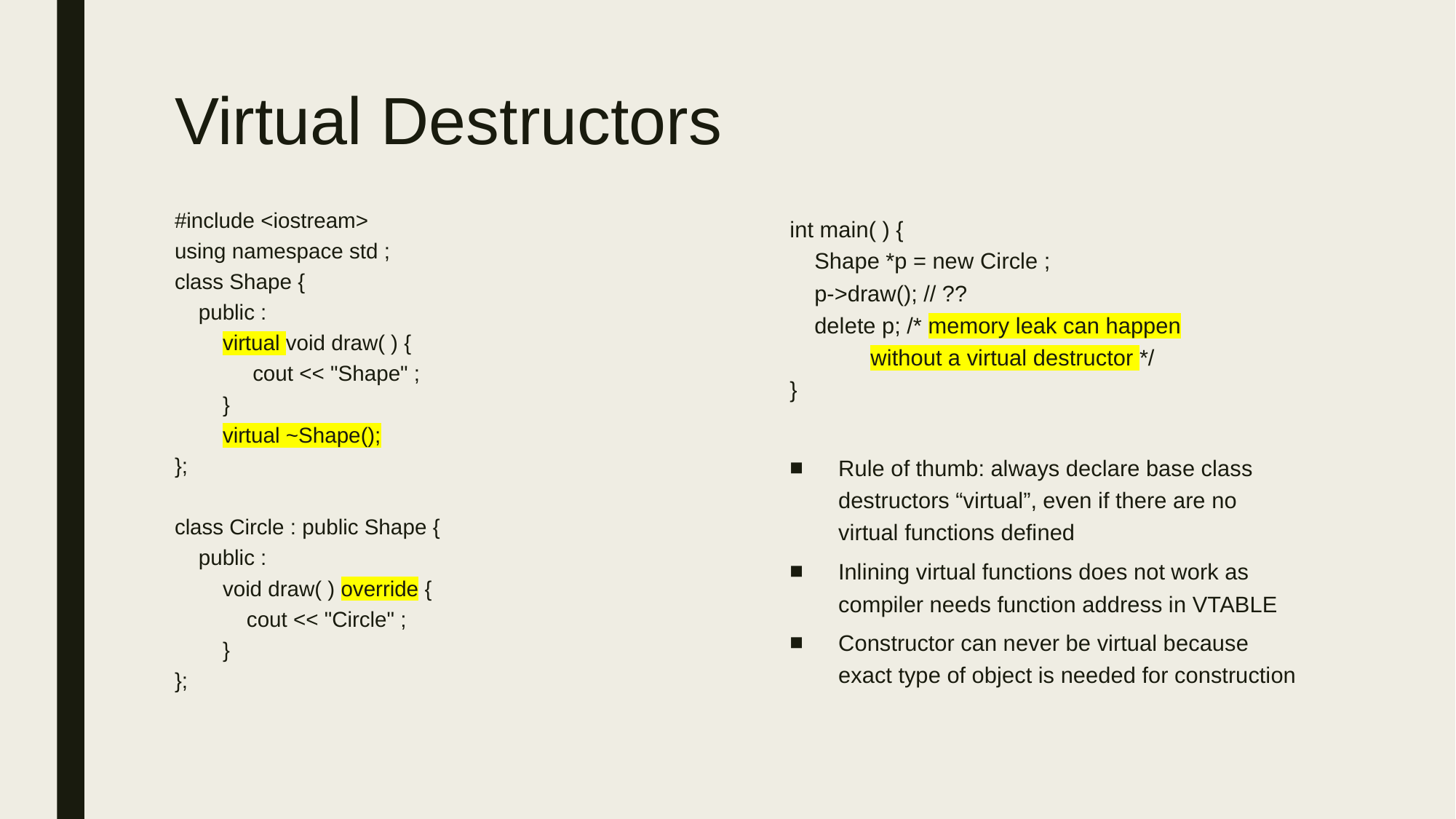

# Virtual Destructors
#include <iostream>
using namespace std ;
class Shape {
    public :
        virtual void draw( ) {
             cout << "Shape" ;
        }
        virtual ~Shape();
};

class Circle : public Shape {
    public :
        void draw( ) override {
            cout << "Circle" ;
        }
};
int main( ) {
    Shape *p = new Circle ;
    p->draw(); // ??
    delete p; /* memory leak can happen
	without a virtual destructor */
}

Rule of thumb: always declare base class destructors “virtual”, even if there are no virtual functions defined
Inlining virtual functions does not work as compiler needs function address in VTABLE
Constructor can never be virtual because exact type of object is needed for construction